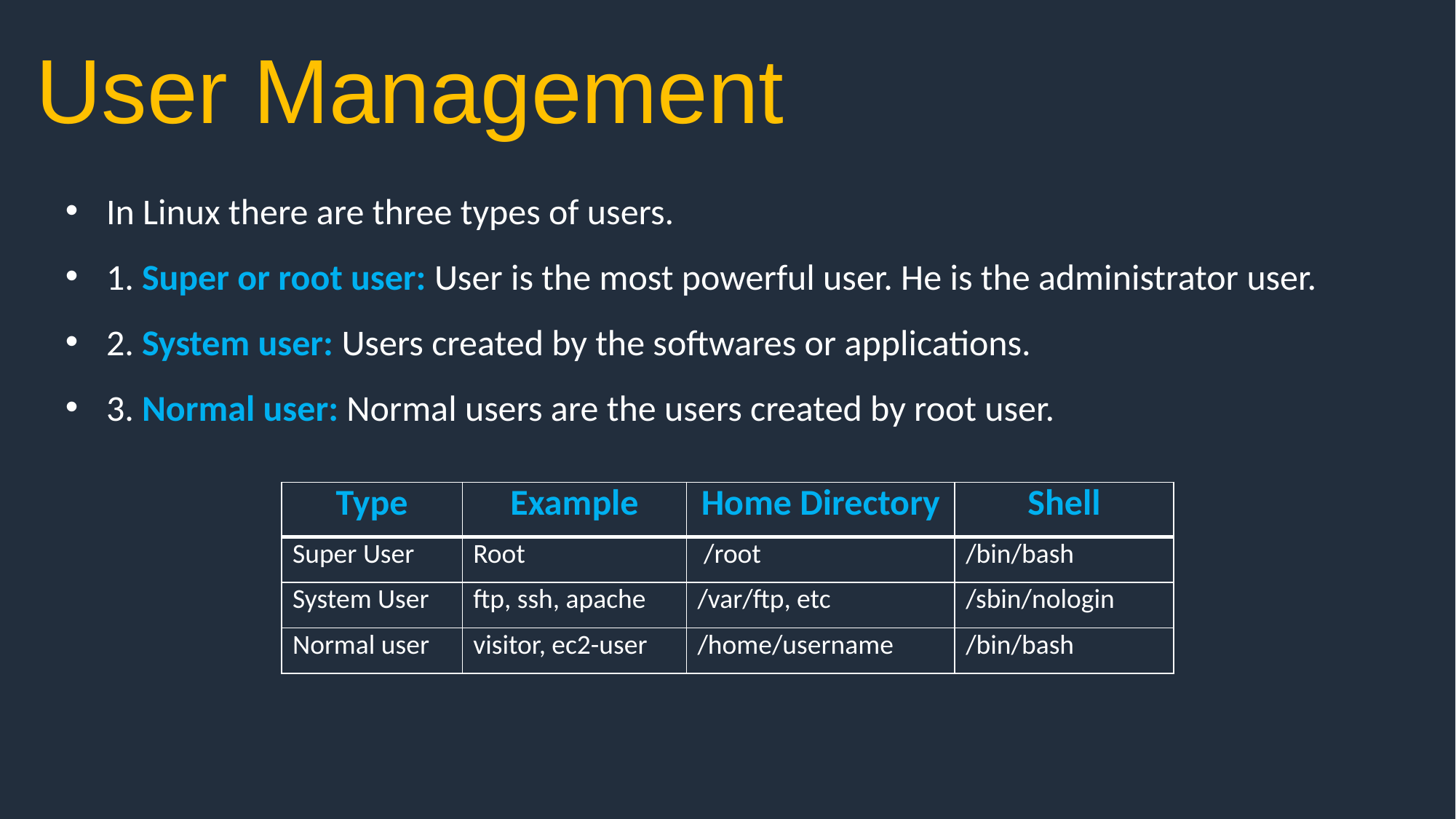

User Management
In Linux there are three types of users.
1. Super or root user: User is the most powerful user. He is the administrator user.
2. System user: Users created by the softwares or applications.
3. Normal user: Normal users are the users created by root user.
| Type | Example | Home Directory | Shell |
| --- | --- | --- | --- |
| Super User | Root | /root | /bin/bash |
| System User | ftp, ssh, apache | /var/ftp, etc | /sbin/nologin |
| Normal user | visitor, ec2-user | /home/username | /bin/bash |